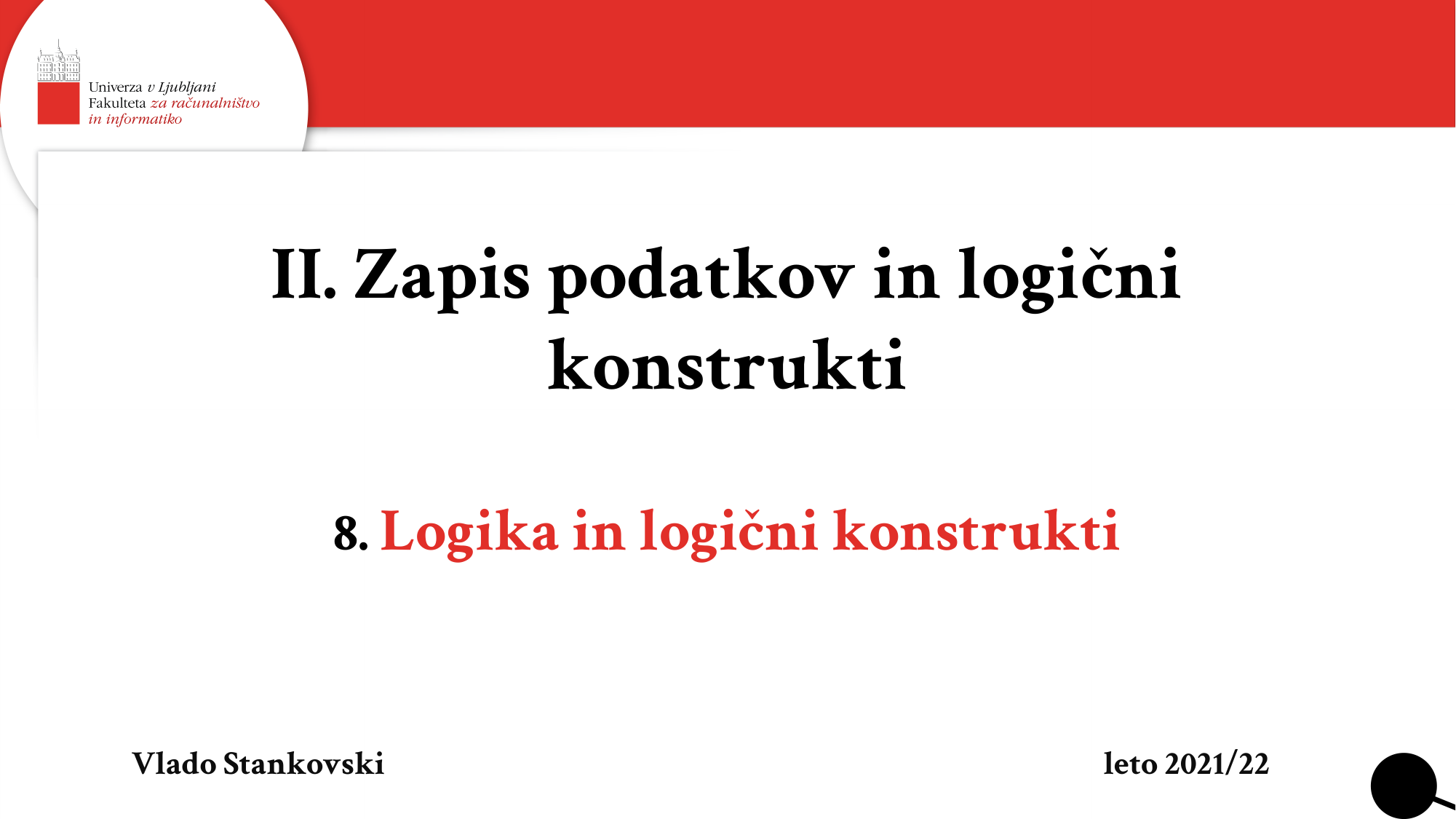

II. Zapis podatkov in logični konstrukti

8. Logika in logični konstrukti

Vlado Stankovski
leto 2021/22